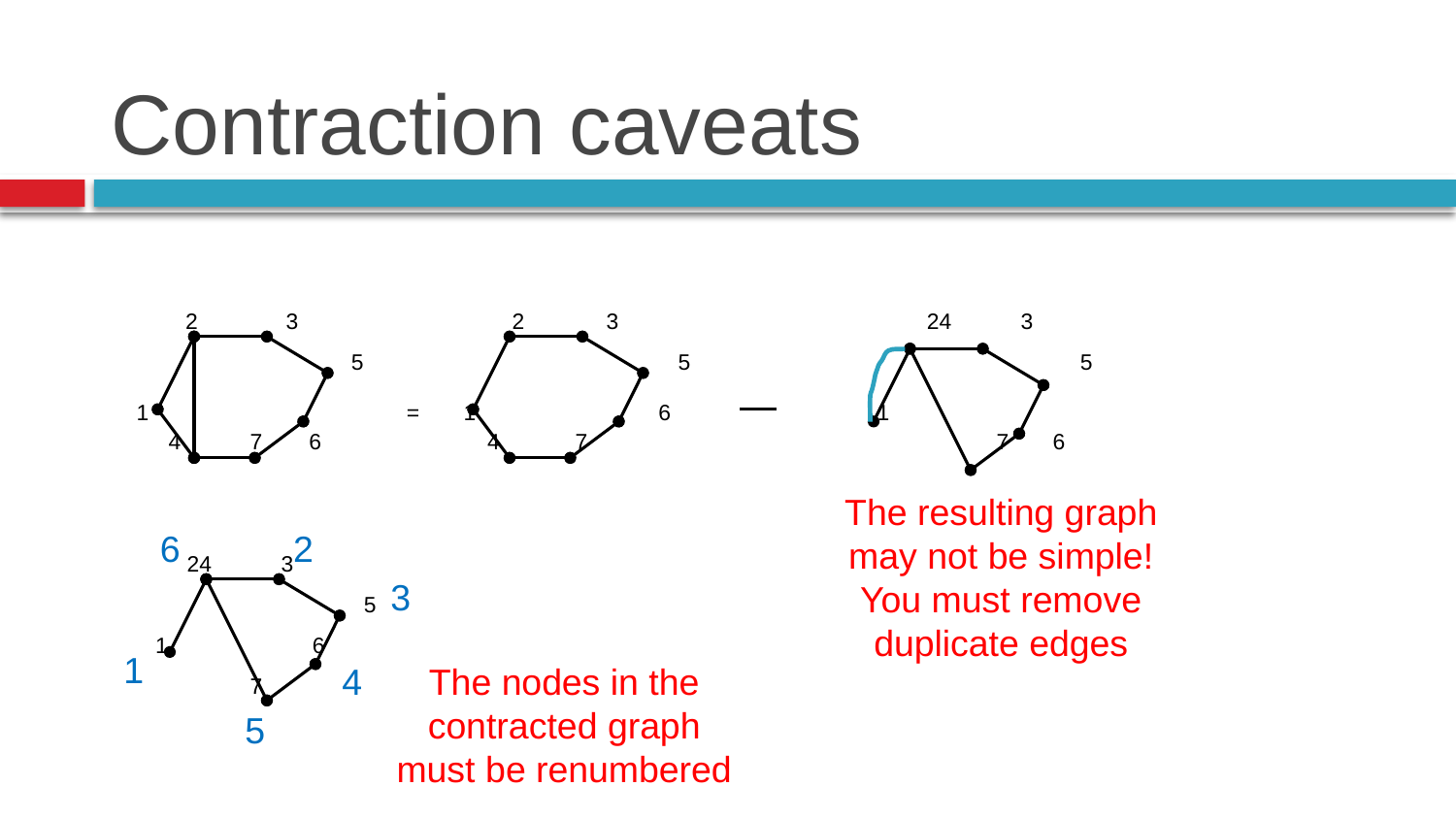

# Contraction caveats

            2              3                                  2             3                                                 24           3
                                      5                                                  5                                                              5
    1                                         =       1                             6                                1
 4           7          6                                    4            7                                                                 7       6

            24           3
                                        5
       1                       6
                      7

The resulting graph may not be simple! You must remove duplicate edges
6
2
3
1
4
The nodes in the contracted graph must be renumbered
5